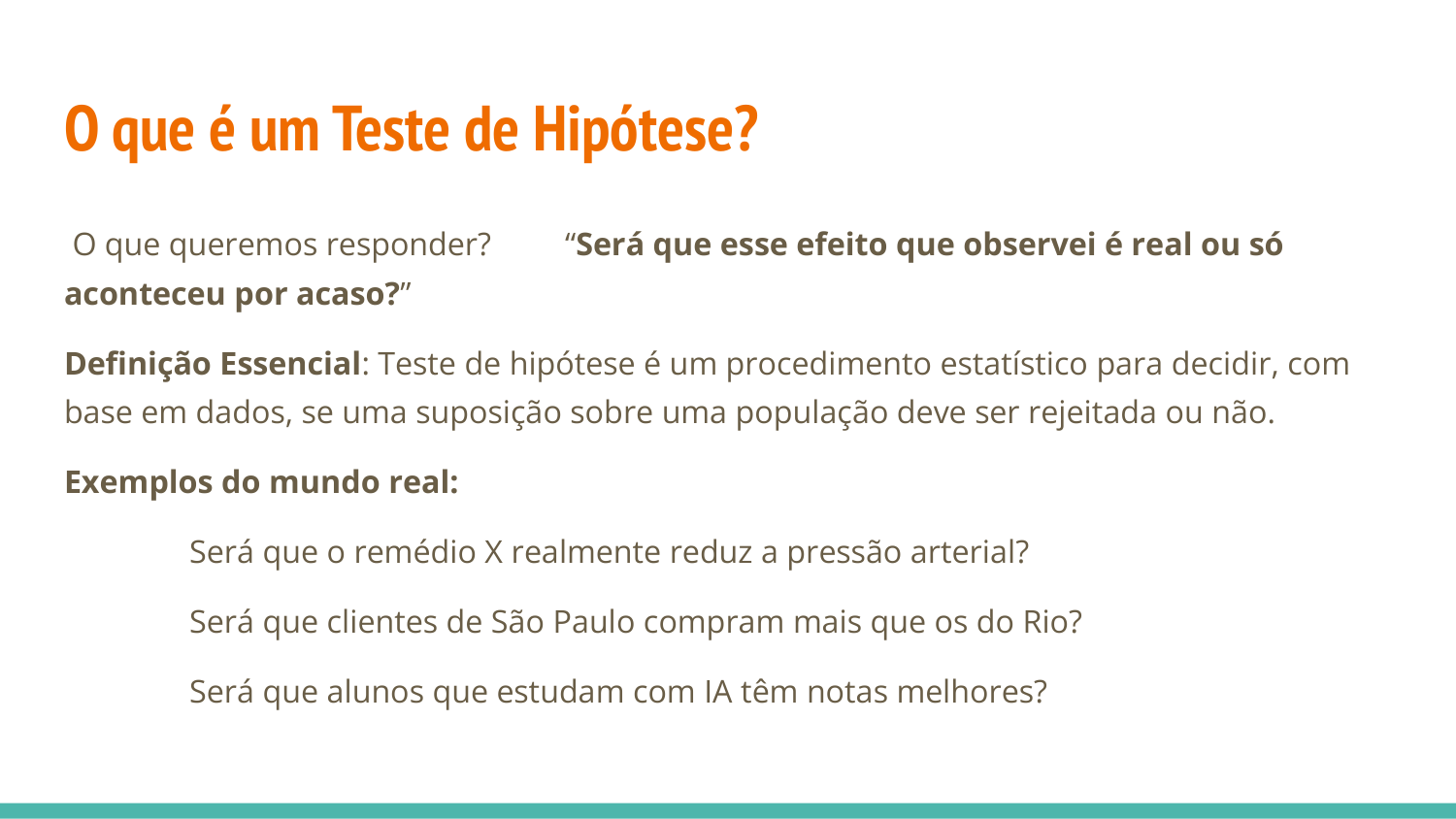

# O que é um Teste de Hipótese?
 O que queremos responder? 	“Será que esse efeito que observei é real ou só aconteceu por acaso?”
Definição Essencial: Teste de hipótese é um procedimento estatístico para decidir, com base em dados, se uma suposição sobre uma população deve ser rejeitada ou não.
Exemplos do mundo real:
	Será que o remédio X realmente reduz a pressão arterial?
	Será que clientes de São Paulo compram mais que os do Rio?
	Será que alunos que estudam com IA têm notas melhores?